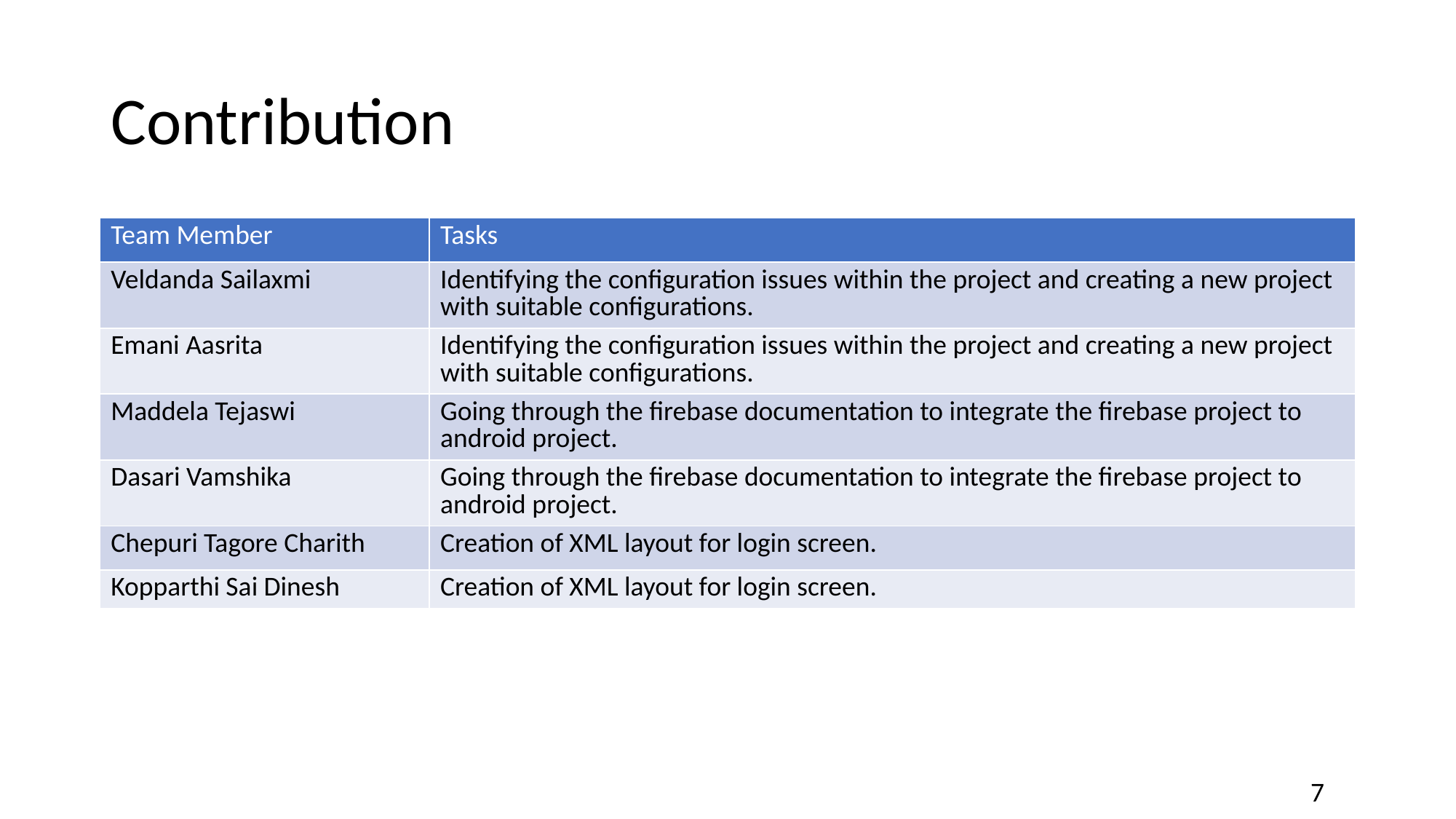

# Contribution
| Team Member | Tasks |
| --- | --- |
| Veldanda Sailaxmi | Identifying the configuration issues within the project and creating a new project with suitable configurations. |
| Emani Aasrita | Identifying the configuration issues within the project and creating a new project with suitable configurations. |
| Maddela Tejaswi | Going through the firebase documentation to integrate the firebase project to android project. |
| Dasari Vamshika | Going through the firebase documentation to integrate the firebase project to android project. |
| Chepuri Tagore Charith | Creation of XML layout for login screen. |
| Kopparthi Sai Dinesh | Creation of XML layout for login screen. |
7